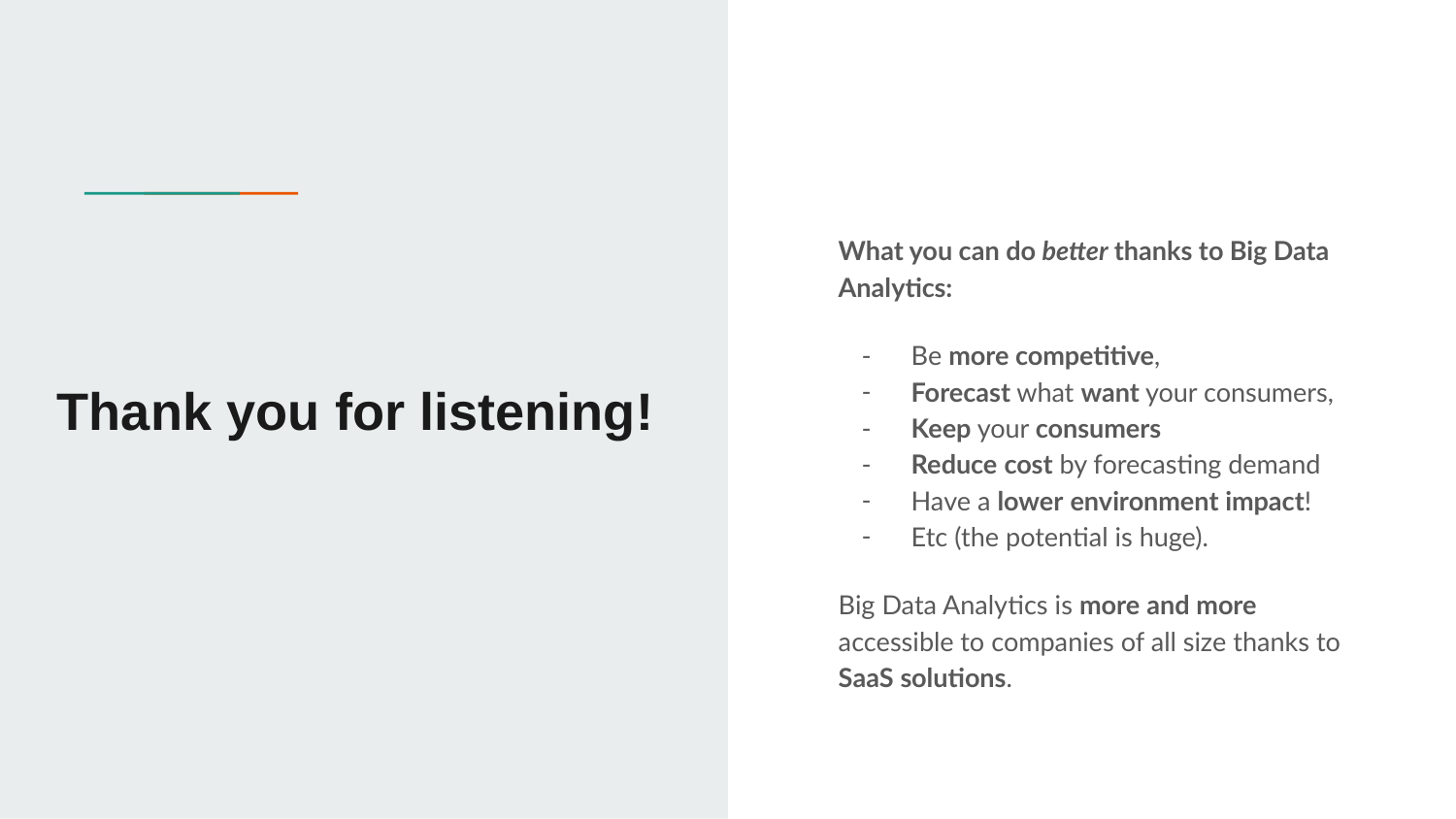

What you can do better thanks to Big Data Analytics:
Be more competitive,
Forecast what want your consumers,
Keep your consumers
Reduce cost by forecasting demand
Have a lower environment impact!
Etc (the potential is huge).
Big Data Analytics is more and more accessible to companies of all size thanks to SaaS solutions.
# Thank you for listening!